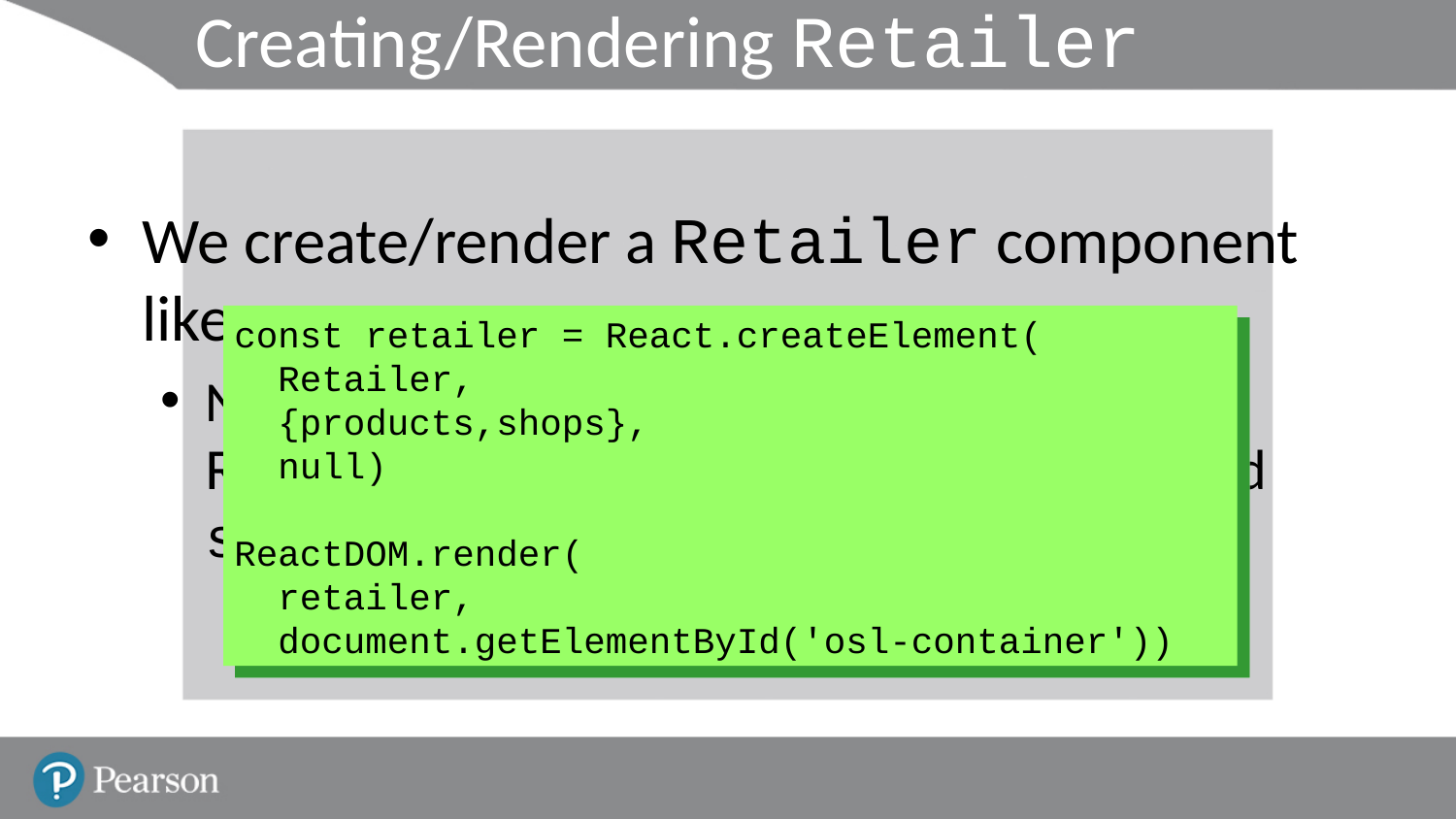

# Creating/Rendering Retailer
We create/render a Retailer component like so
Note that we now pass an object into the Retailer component, with products and shops properties

const retailer = React.createElement(
  Retailer,
  {products,shops},
  null)

ReactDOM.render(
  retailer,
  document.getElementById('osl-container'))